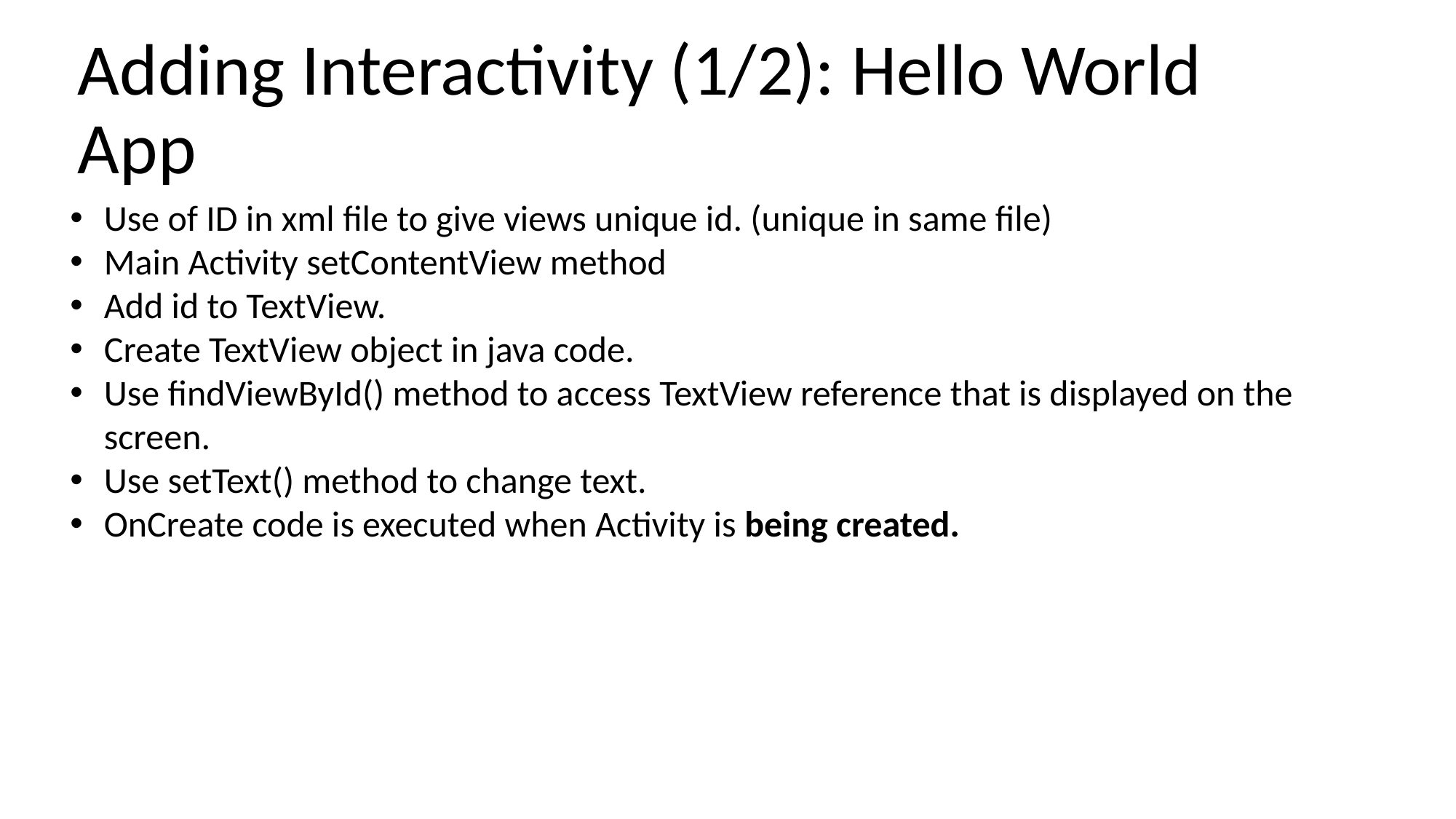

Adding Interactivity (1/2): Hello World App
Use of ID in xml file to give views unique id. (unique in same file)
Main Activity setContentView method
Add id to TextView.
Create TextView object in java code.
Use findViewById() method to access TextView reference that is displayed on the screen.
Use setText() method to change text.
OnCreate code is executed when Activity is being created.